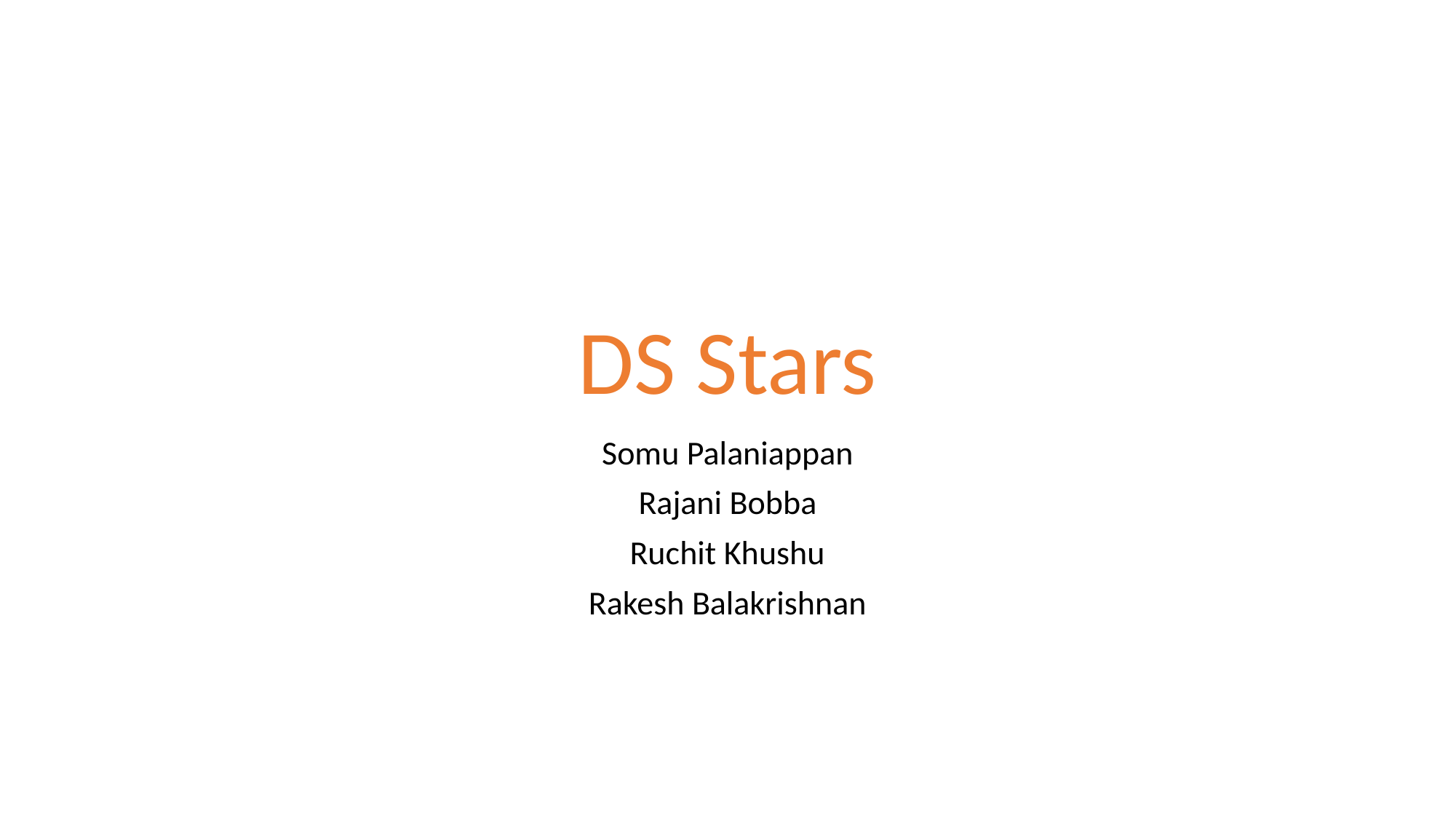

# DS Stars
Somu Palaniappan
Rajani Bobba
Ruchit Khushu
Rakesh Balakrishnan